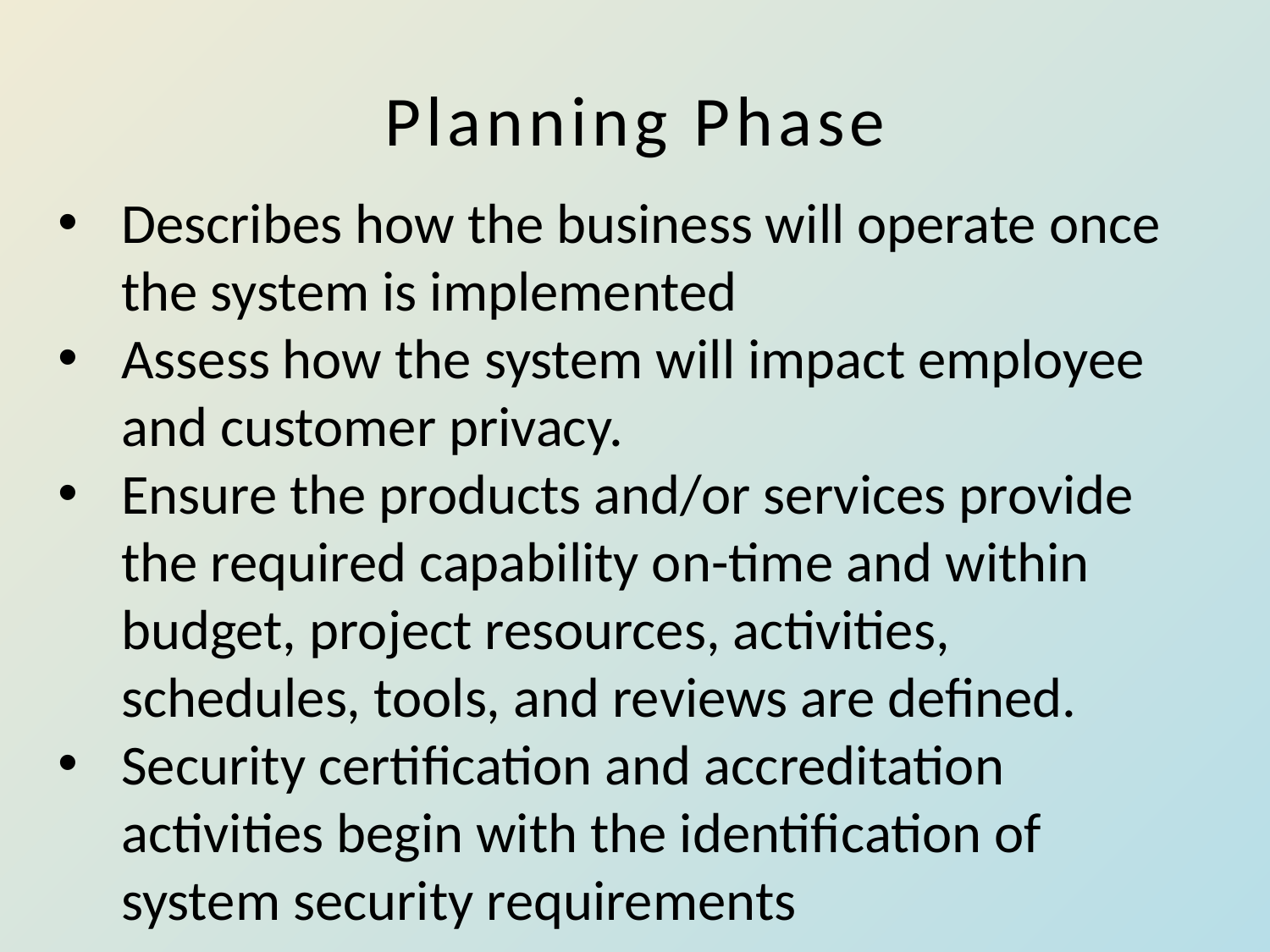

# Planning Phase
Describes how the business will operate once the system is implemented
Assess how the system will impact employee and customer privacy.
Ensure the products and/or services provide the required capability on-time and within budget, project resources, activities, schedules, tools, and reviews are defined.
Security certification and accreditation activities begin with the identification of system security requirements